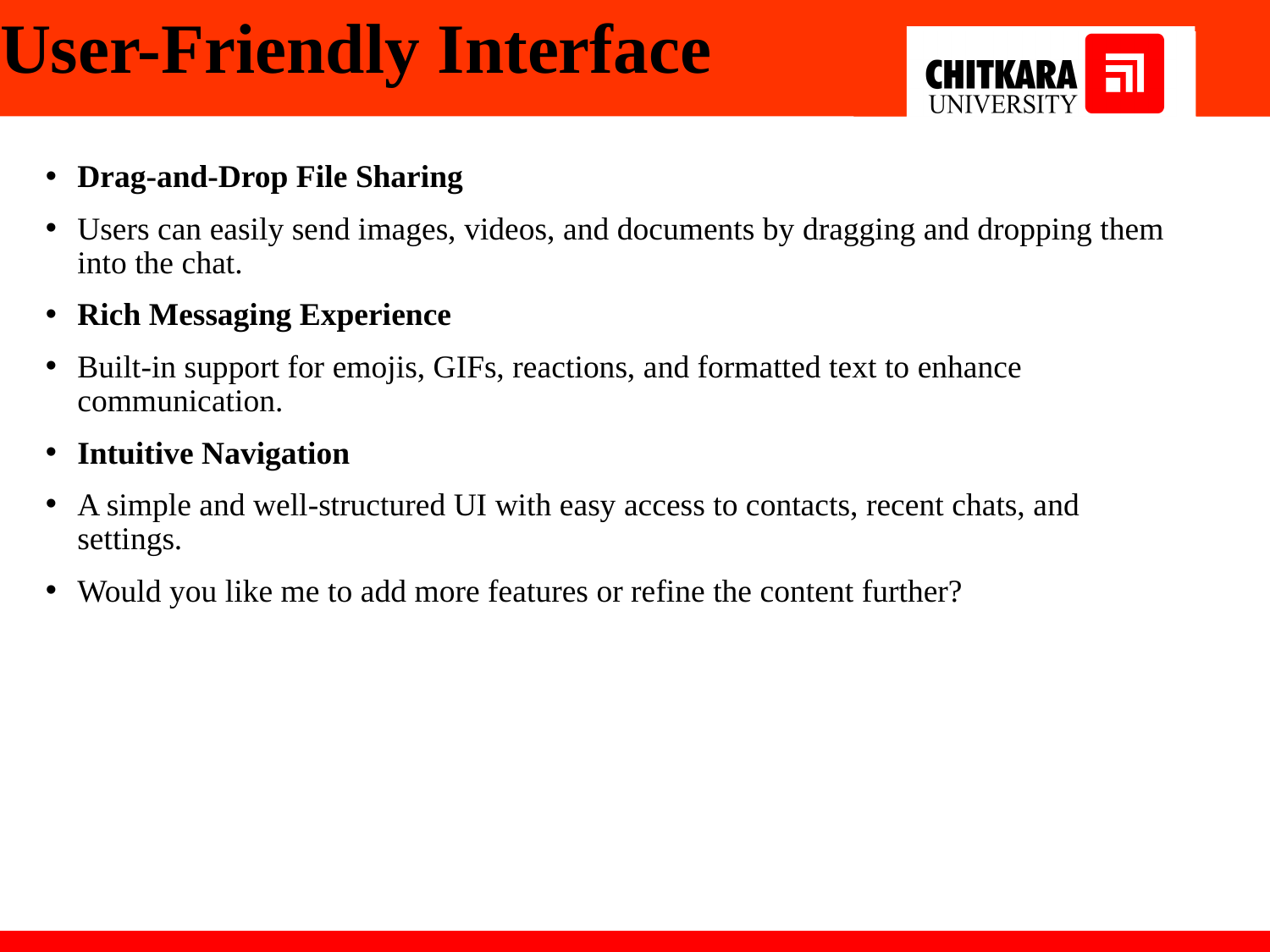

# User-Friendly Interface
Drag-and-Drop File Sharing
Users can easily send images, videos, and documents by dragging and dropping them into the chat.
Rich Messaging Experience
Built-in support for emojis, GIFs, reactions, and formatted text to enhance communication.
Intuitive Navigation
A simple and well-structured UI with easy access to contacts, recent chats, and settings.
Would you like me to add more features or refine the content further?